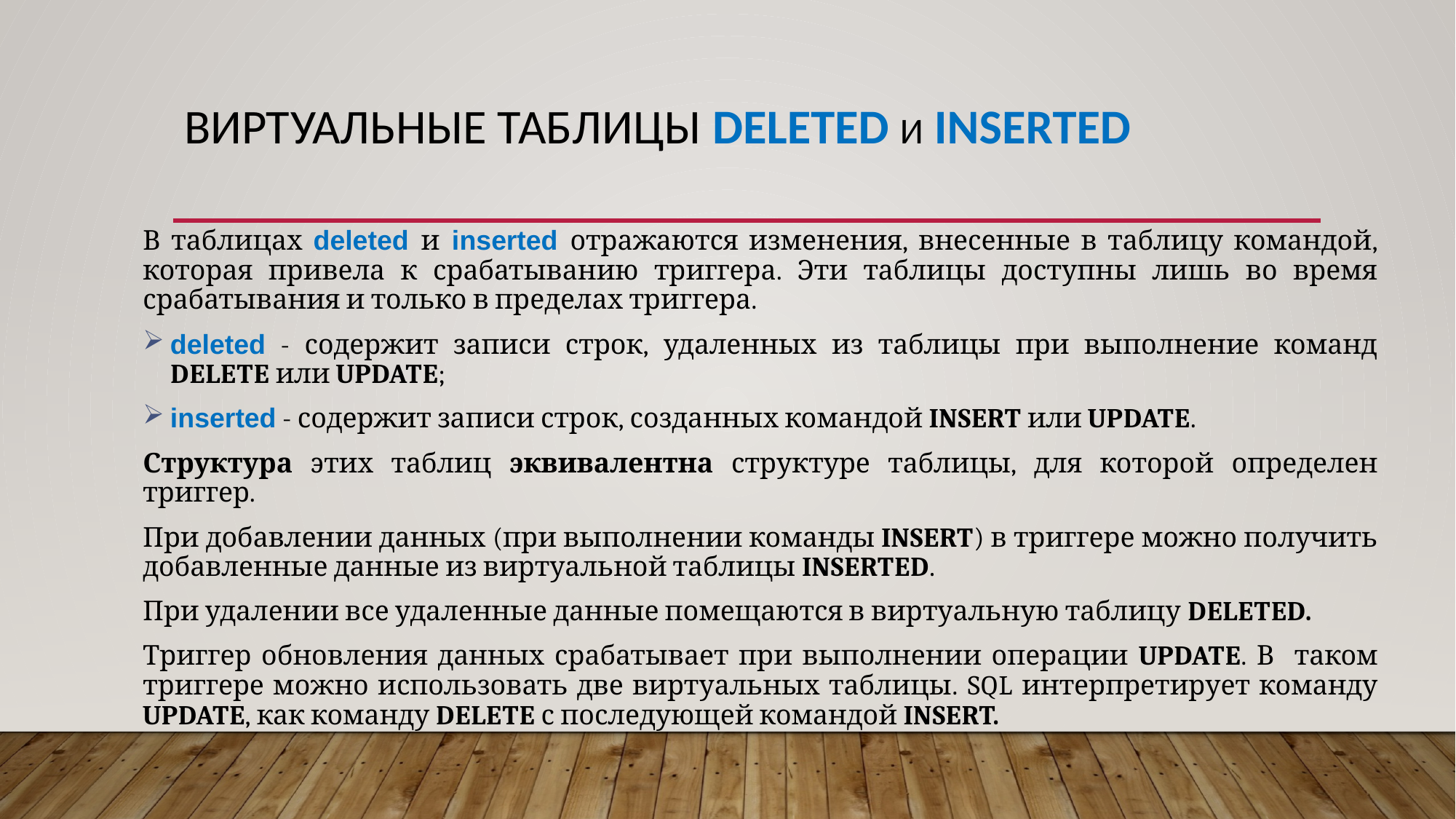

# виртуальные таблицы deleted и inserted
В таблицах deleted и inserted отражаются изменения, внесенные в таблицу командой, которая привела к срабатыванию триггера. Эти таблицы доступны лишь во время срабатывания и только в пределах триггера.
deleted - содержит записи строк, удаленных из таблицы при выполнение команд DELETE или UPDATE;
inserted - содержит записи строк, созданных командой INSERT или UPDATE.
Структура этих таблиц эквивалентна структуре таблицы, для которой определен триггер.
При добавлении данных (при выполнении команды INSERT) в триггере можно получить добавленные данные из виртуальной таблицы INSERTED.
При удалении все удаленные данные помещаются в виртуальную таблицу DELETED.
Триггер обновления данных срабатывает при выполнении операции UPDATE. В  таком триггере можно использовать две виртуальных таблицы. SQL интерпретирует команду UPDATE, как команду DELETE с последующей командой INSERT.